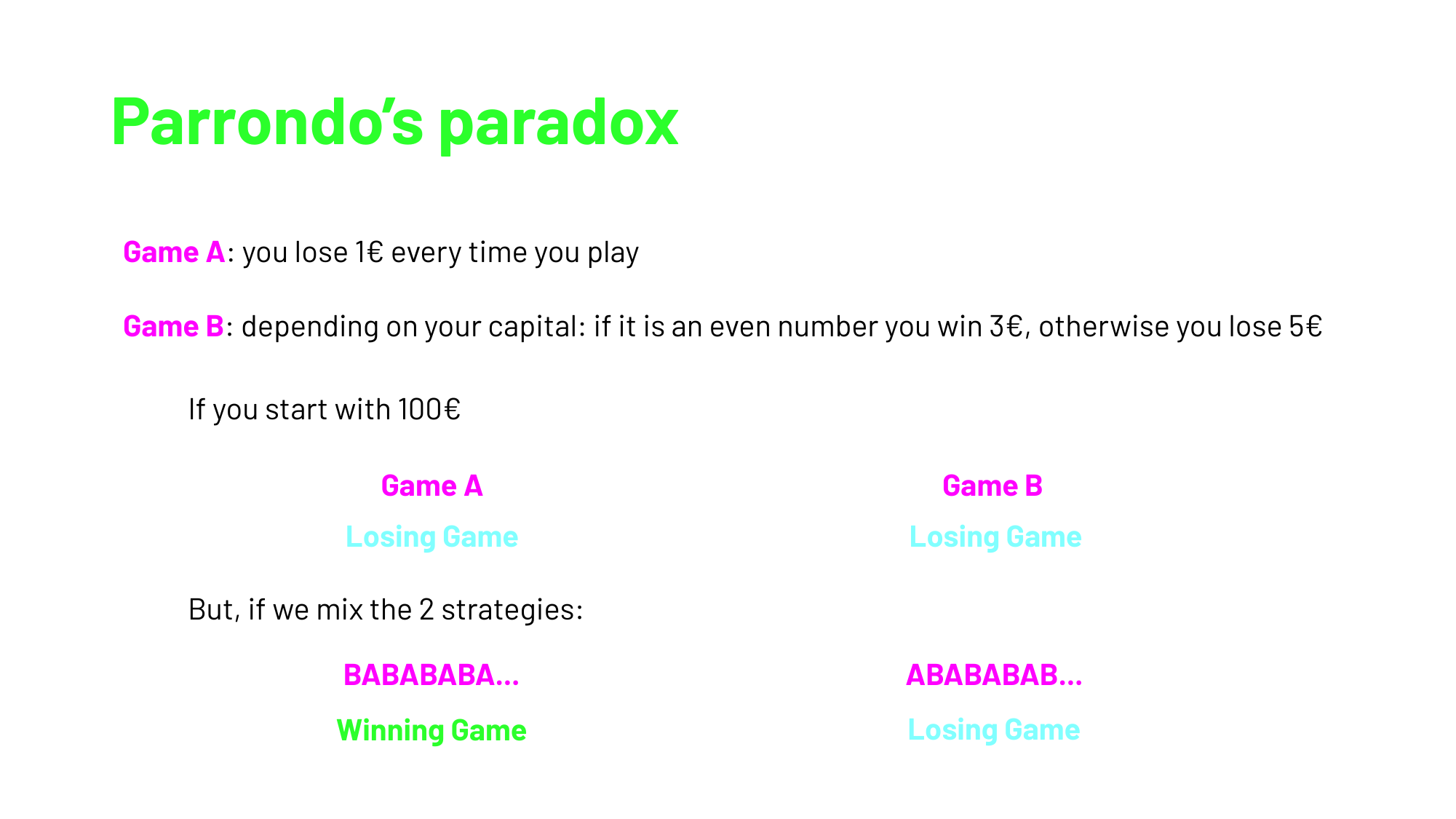

# Parrondo’s paradox
Game A: you lose 1€ every time you play
Game B: depending on your capital: if it is an even number you win 3€, otherwise you lose 5€
If you start with 100€
Game A
Losing Game
Game B
Losing Game
But, if we mix the 2 strategies:
BABABABA...
Winning Game
ABABABAB...
Losing Game